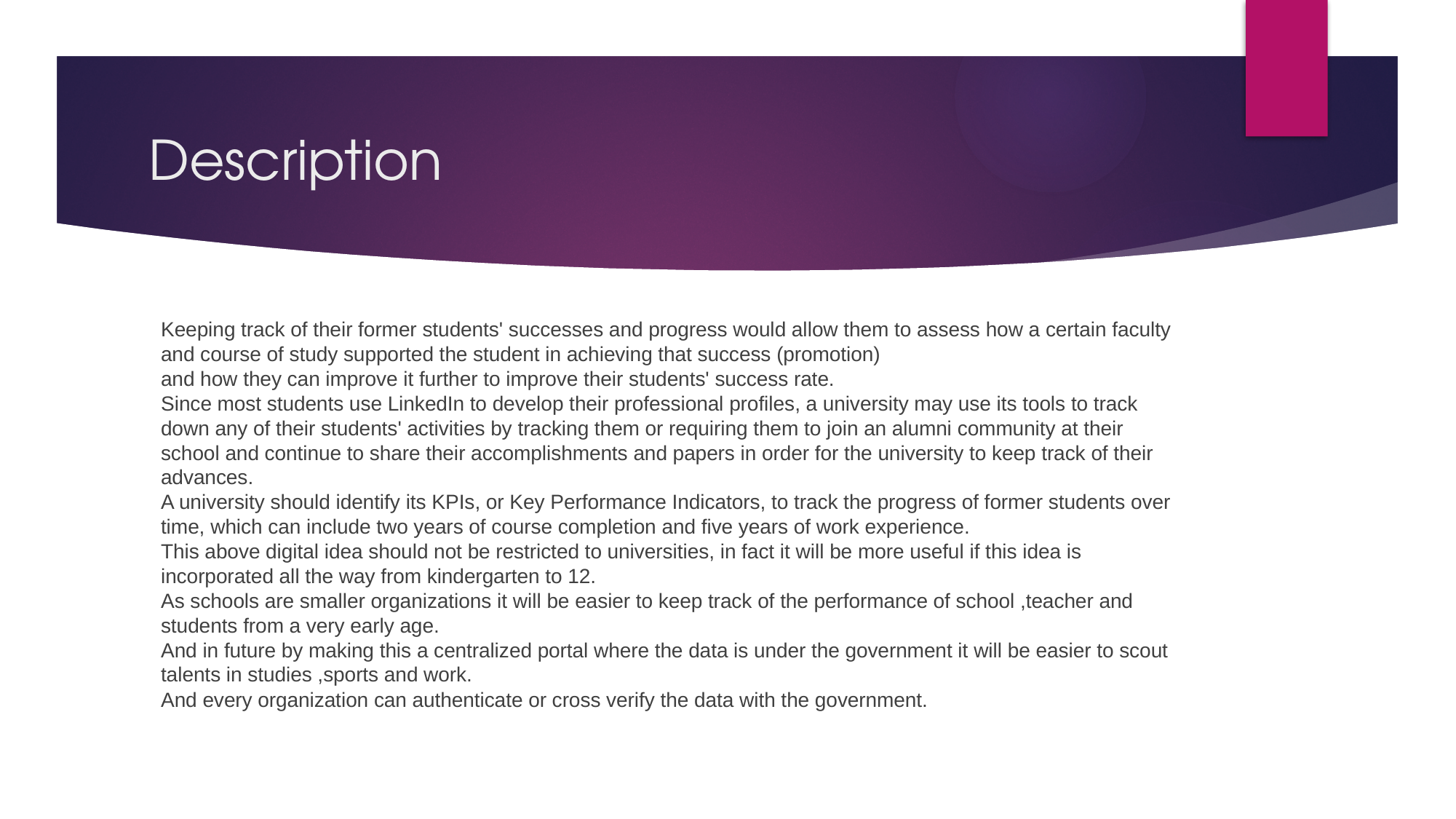

# Description
Keeping track of their former students' successes and progress would allow them to assess how a certain faculty and course of study supported the student in achieving that success (promotion)
and how they can improve it further to improve their students' success rate.
Since most students use LinkedIn to develop their professional profiles, a university may use its tools to track down any of their students' activities by tracking them or requiring them to join an alumni community at their school and continue to share their accomplishments and papers in order for the university to keep track of their advances.
A university should identify its KPIs, or Key Performance Indicators, to track the progress of former students over time, which can include two years of course completion and five years of work experience.
This above digital idea should not be restricted to universities, in fact it will be more useful if this idea is incorporated all the way from kindergarten to 12.
As schools are smaller organizations it will be easier to keep track of the performance of school ,teacher and students from a very early age.
And in future by making this a centralized portal where the data is under the government it will be easier to scout talents in studies ,sports and work.
And every organization can authenticate or cross verify the data with the government.